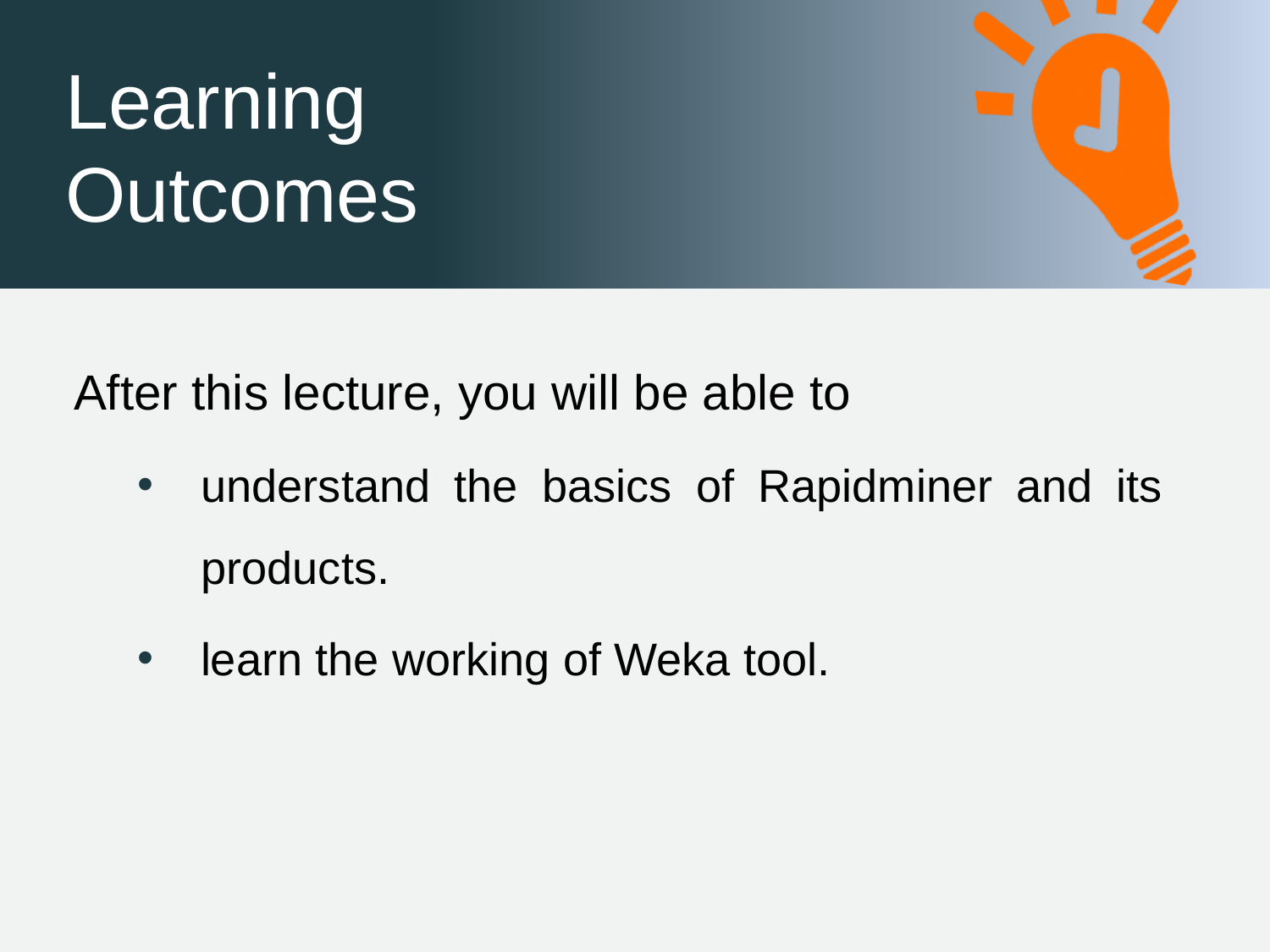

After this lecture, you will be able to
understand the basics of Rapidminer and its products.
learn the working of Weka tool.